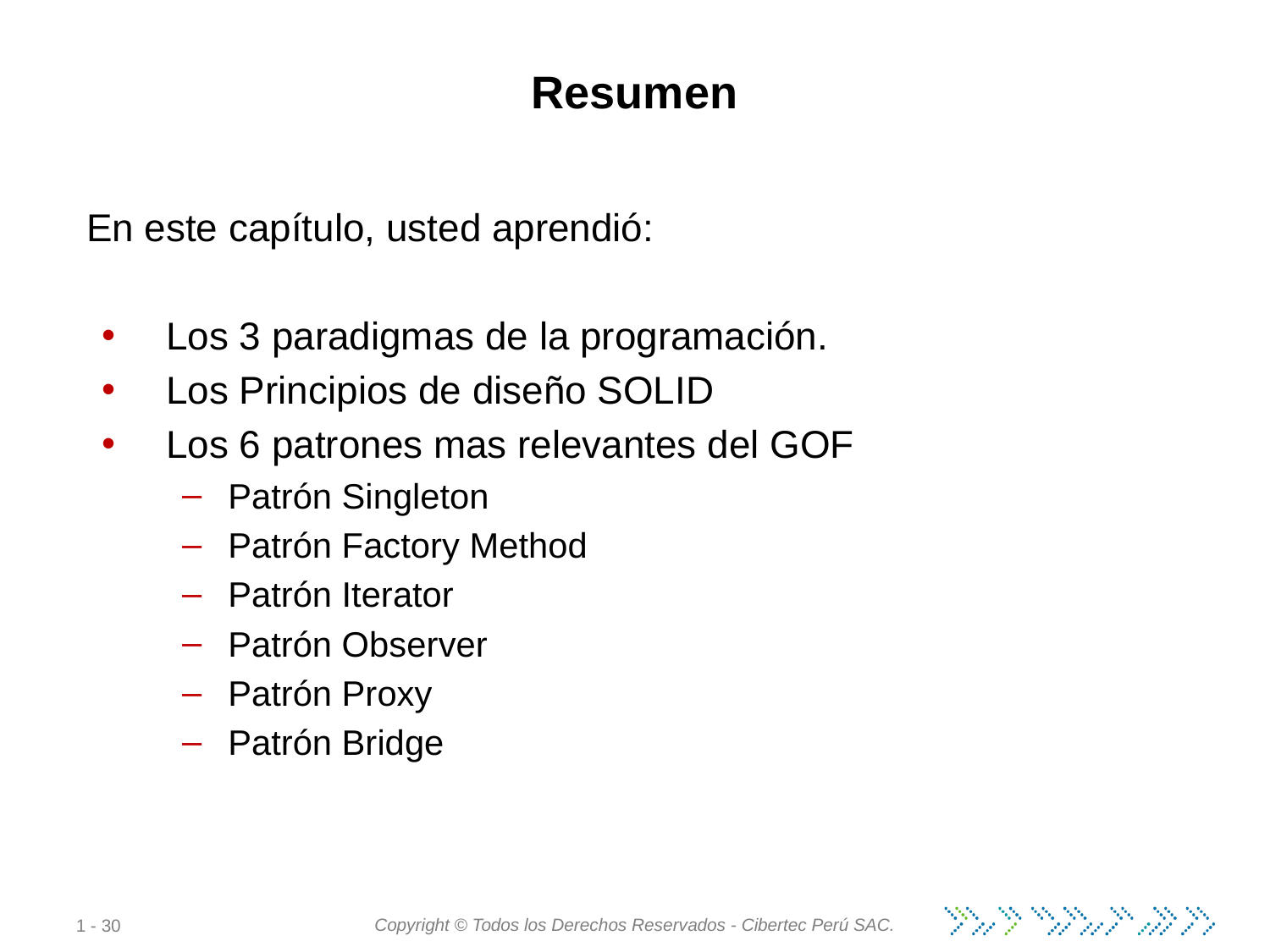

# Resumen
En este capítulo, usted aprendió:

Los 3 paradigmas de la programación.
Los Principios de diseño SOLID
Los 6 patrones mas relevantes del GOF
Patrón Singleton
Patrón Factory Method
Patrón Iterator
Patrón Observer
Patrón Proxy
Patrón Bridge